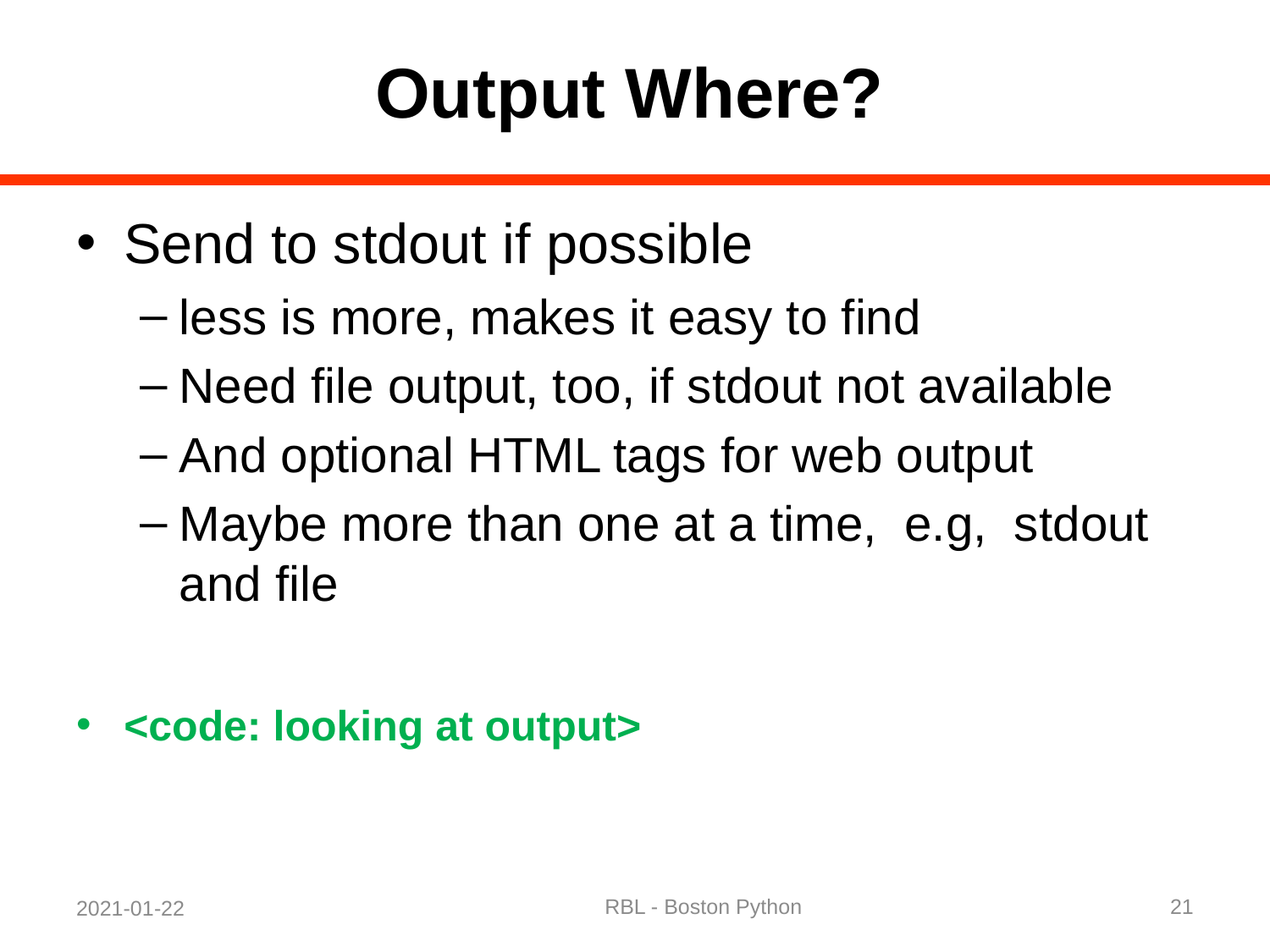

# Output Where?
Send to stdout if possible
less is more, makes it easy to find
Need file output, too, if stdout not available
And optional HTML tags for web output
Maybe more than one at a time,  e.g,  stdout and file

<code: looking at output>
RBL - Boston Python
21
2021-01-22